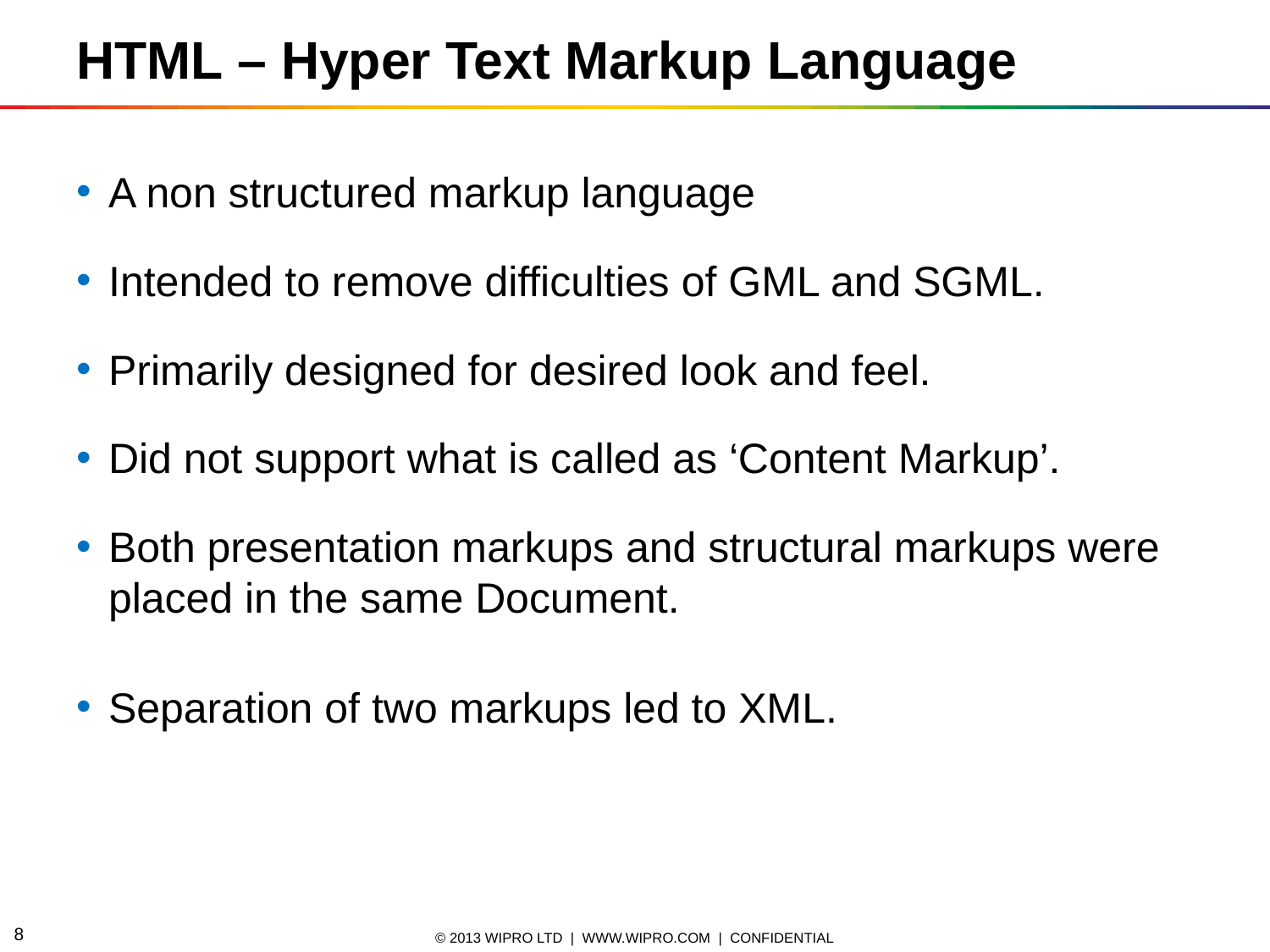

HTML – Hyper Text Markup Language
A non structured markup language

Intended to remove difficulties of GML and SGML.

Primarily designed for desired look and feel.

Did not support what is called as ‘Content Markup’.

Both presentation markups and structural markups were placed in the same Document.

Separation of two markups led to XML.